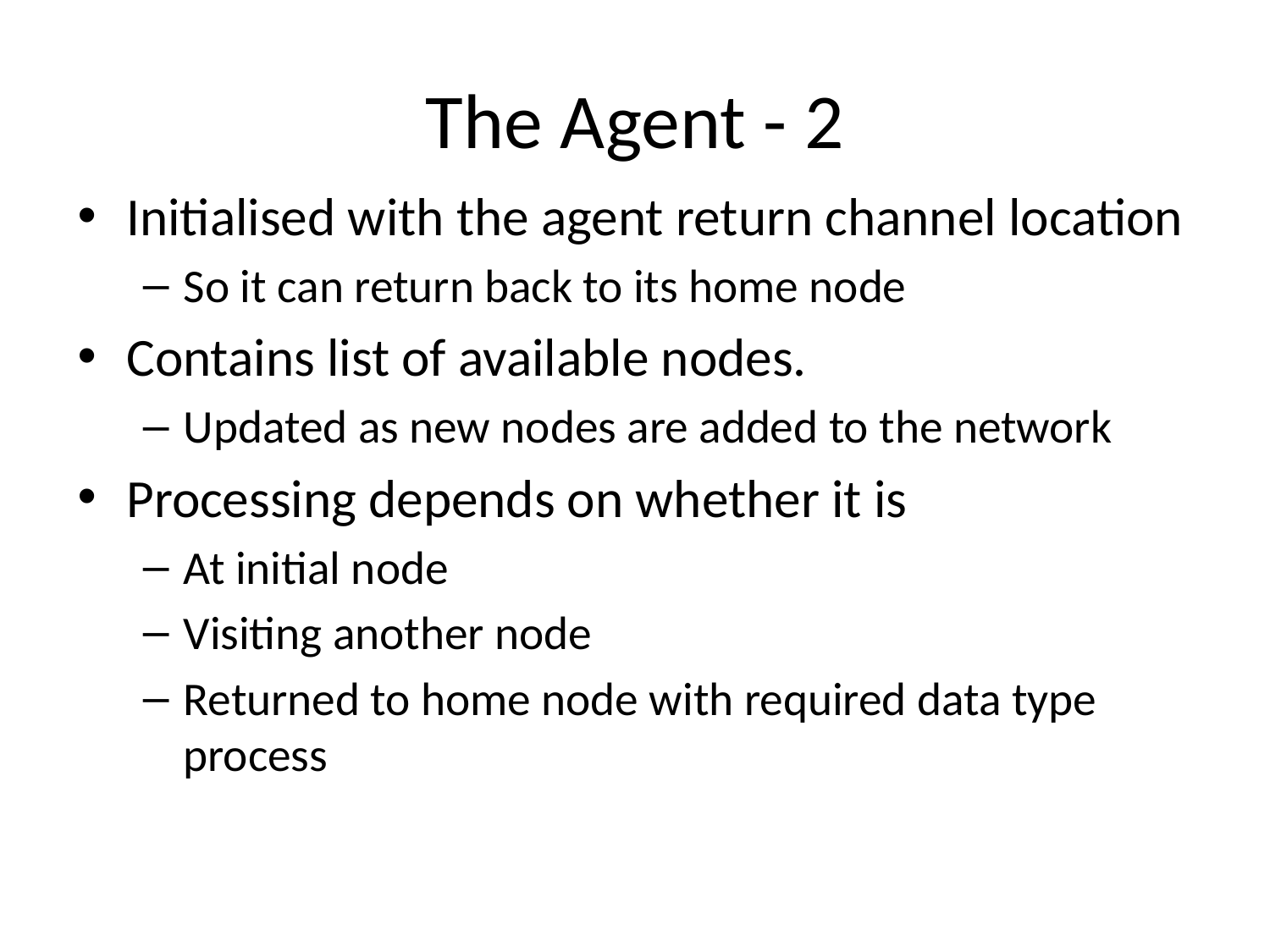

# The Agent - 2
Initialised with the agent return channel location
So it can return back to its home node
Contains list of available nodes.
Updated as new nodes are added to the network
Processing depends on whether it is
At initial node
Visiting another node
Returned to home node with required data type process